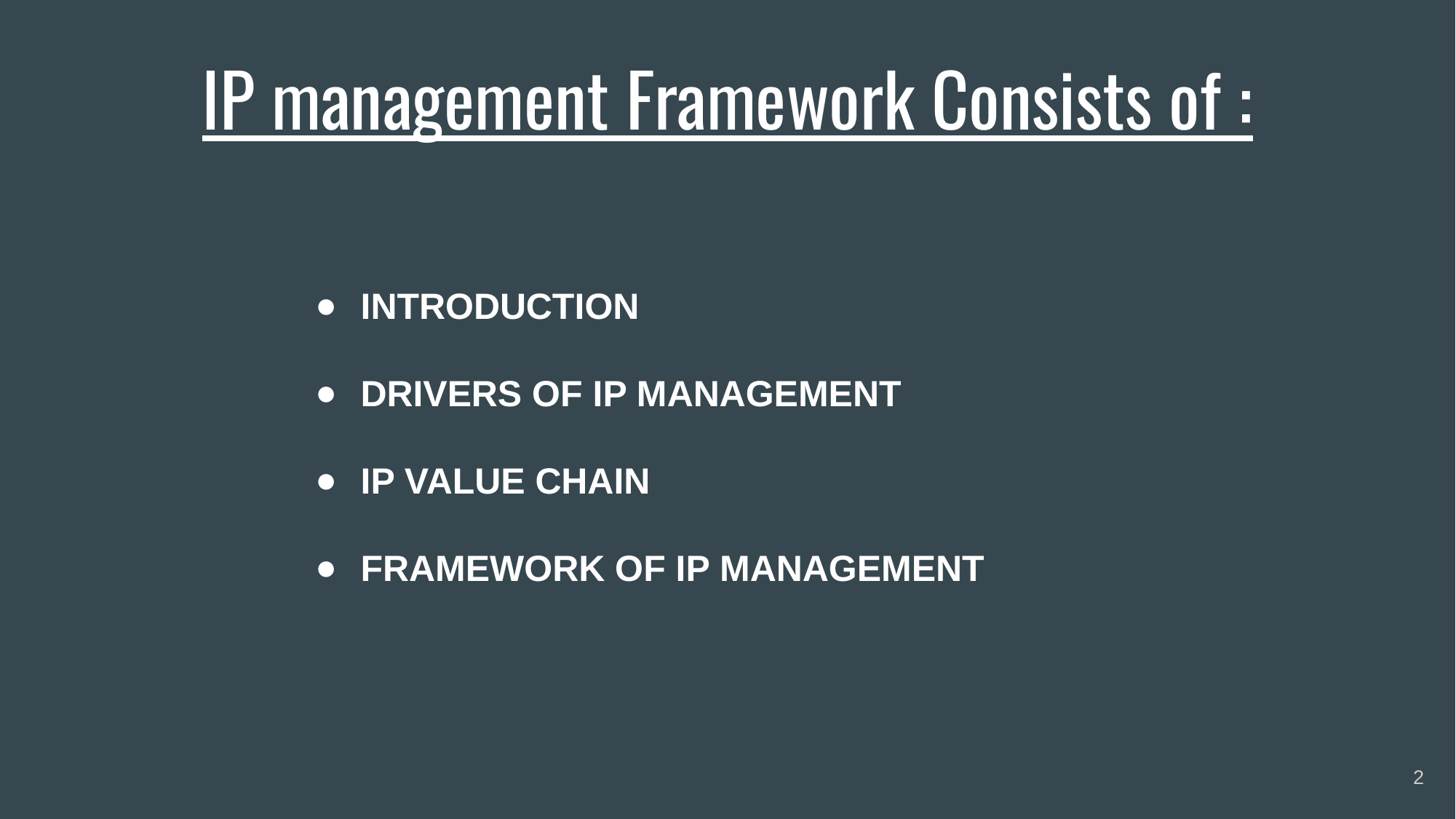

# IP management Framework Consists of :
INTRODUCTION

DRIVERS OF IP MANAGEMENT

IP VALUE CHAIN

FRAMEWORK OF IP MANAGEMENT
2